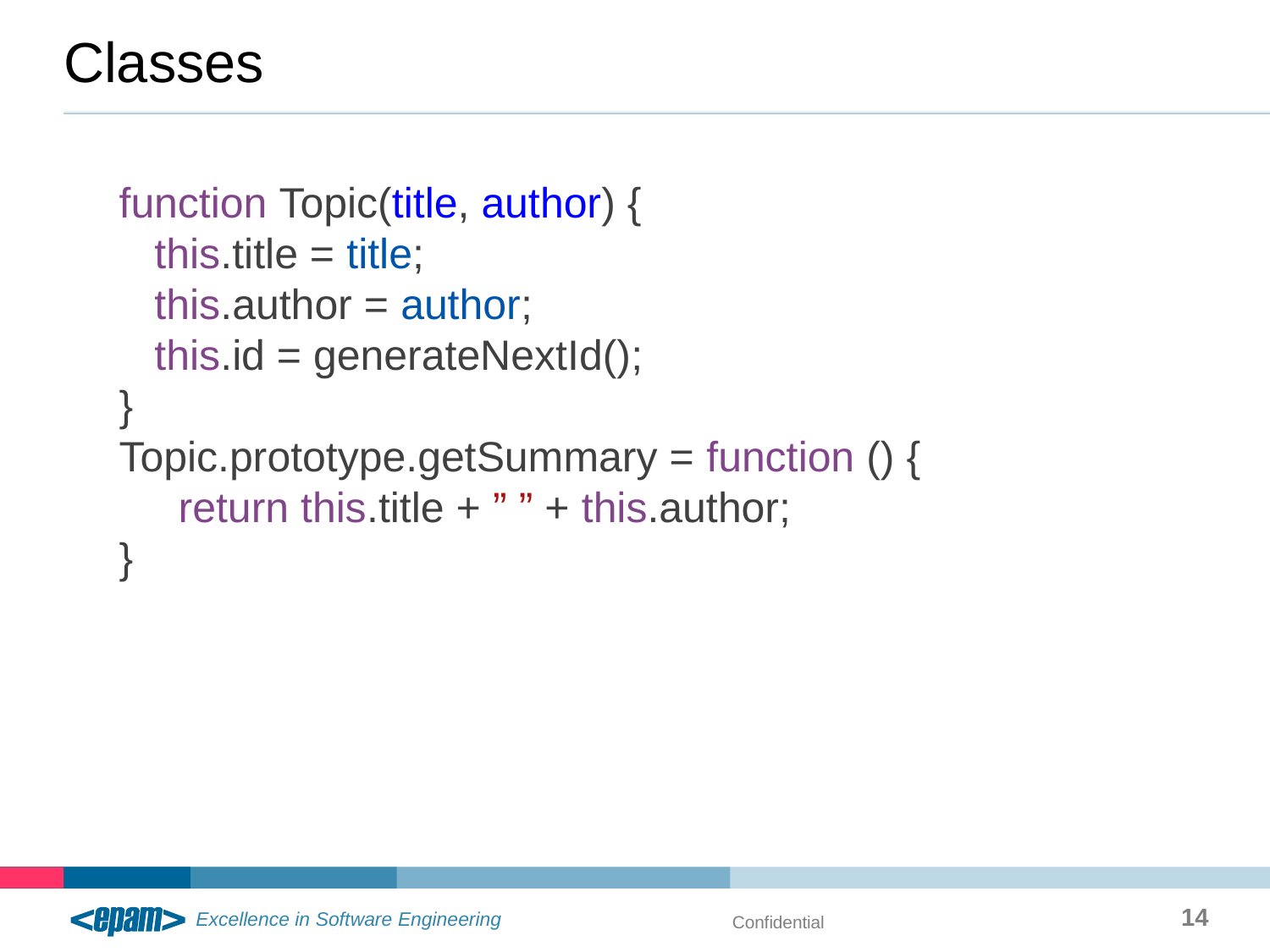

# Classes
function Topic(title, author) {
   this.title = title;
   this.author = author;
   this.id = generateNextId();
}
Topic.prototype.getSummary = function () {
     return this.title + ” ” + this.author;
}
14
Confidential